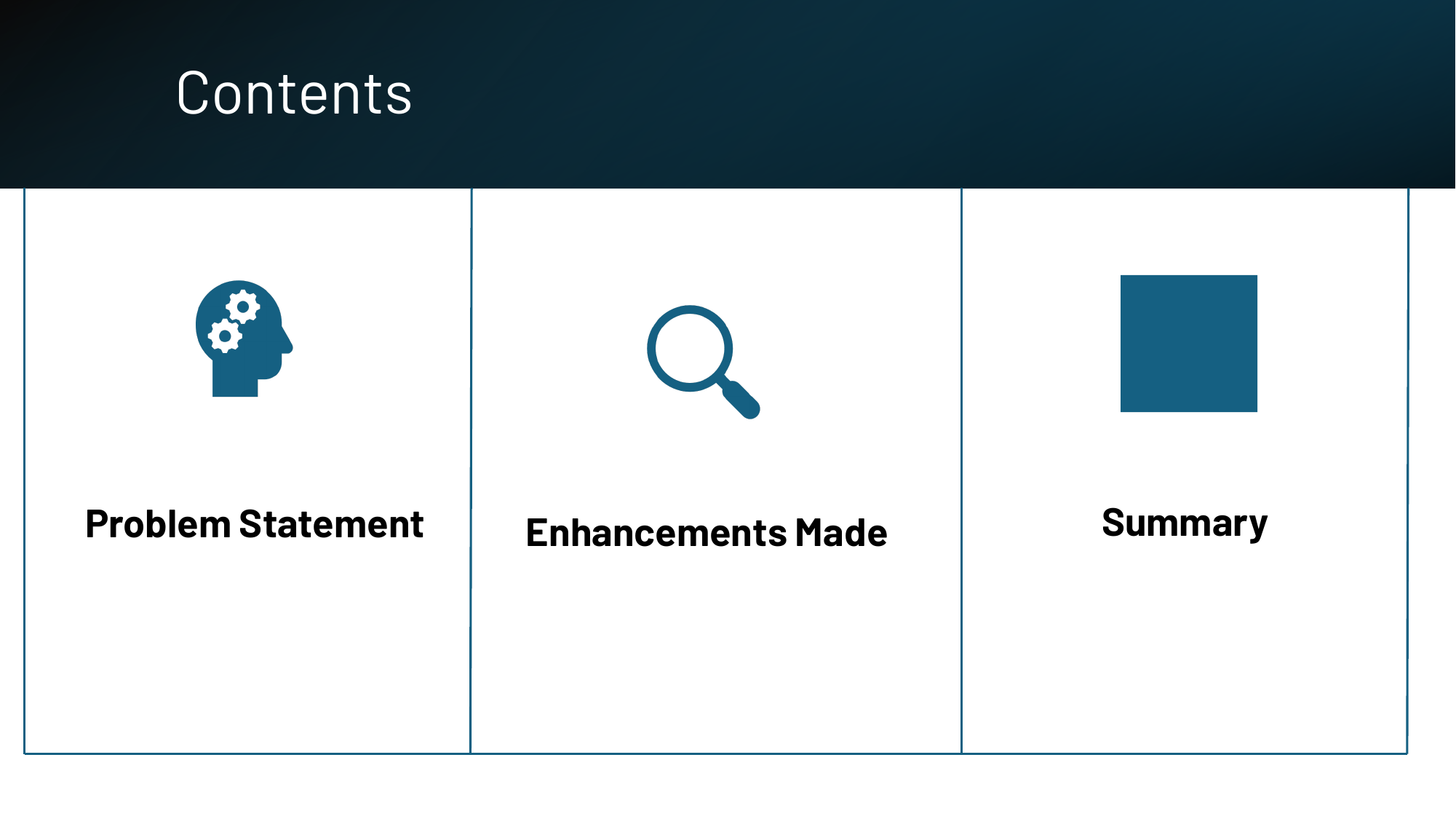

# Contents

Problem Statement
Enhancements Made
Summary